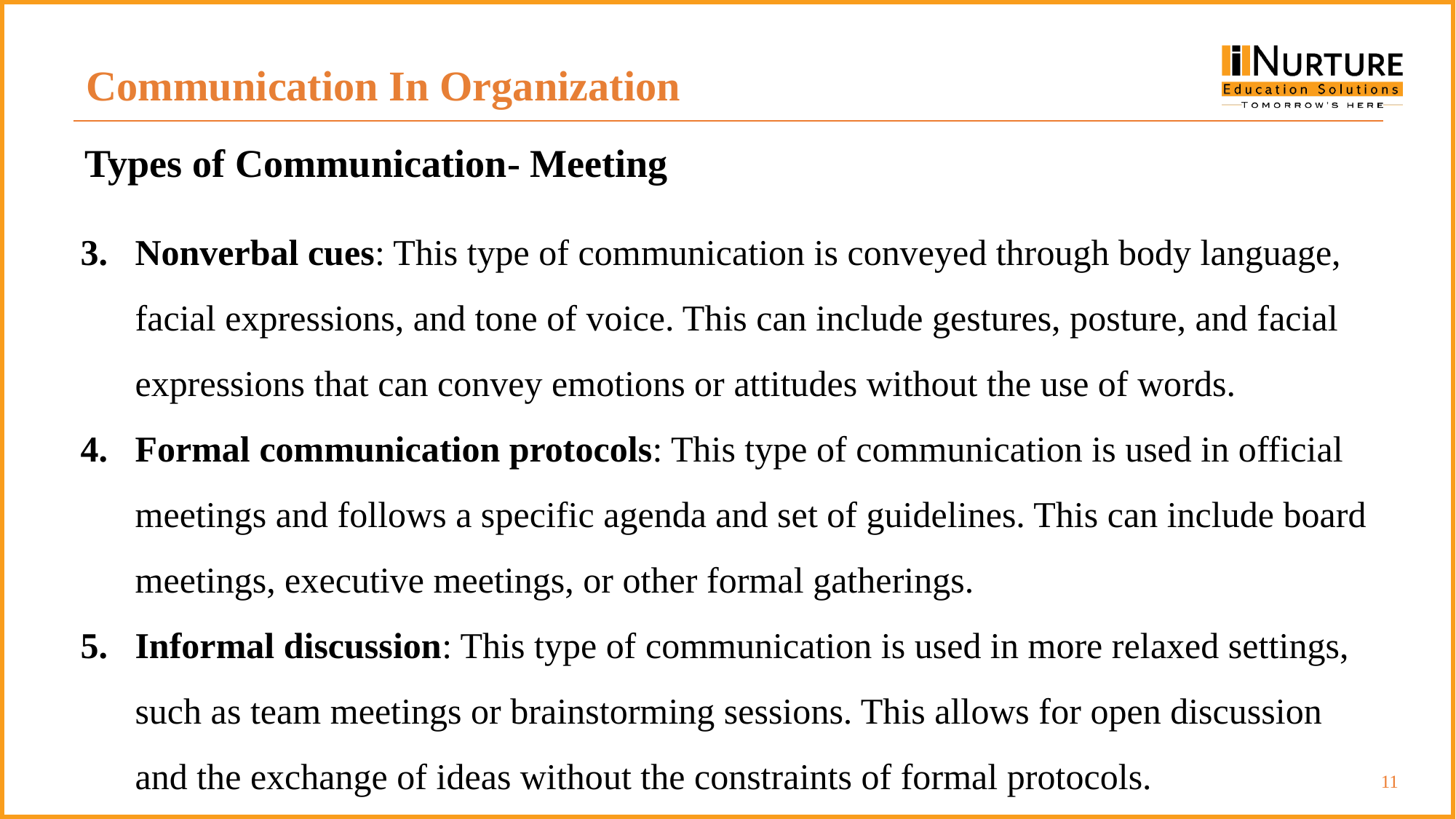

Communication In Organization
Types of Communication- Meeting
Nonverbal cues: This type of communication is conveyed through body language, facial expressions, and tone of voice. This can include gestures, posture, and facial expressions that can convey emotions or attitudes without the use of words.
Formal communication protocols: This type of communication is used in official meetings and follows a specific agenda and set of guidelines. This can include board meetings, executive meetings, or other formal gatherings.
Informal discussion: This type of communication is used in more relaxed settings, such as team meetings or brainstorming sessions. This allows for open discussion and the exchange of ideas without the constraints of formal protocols.
11